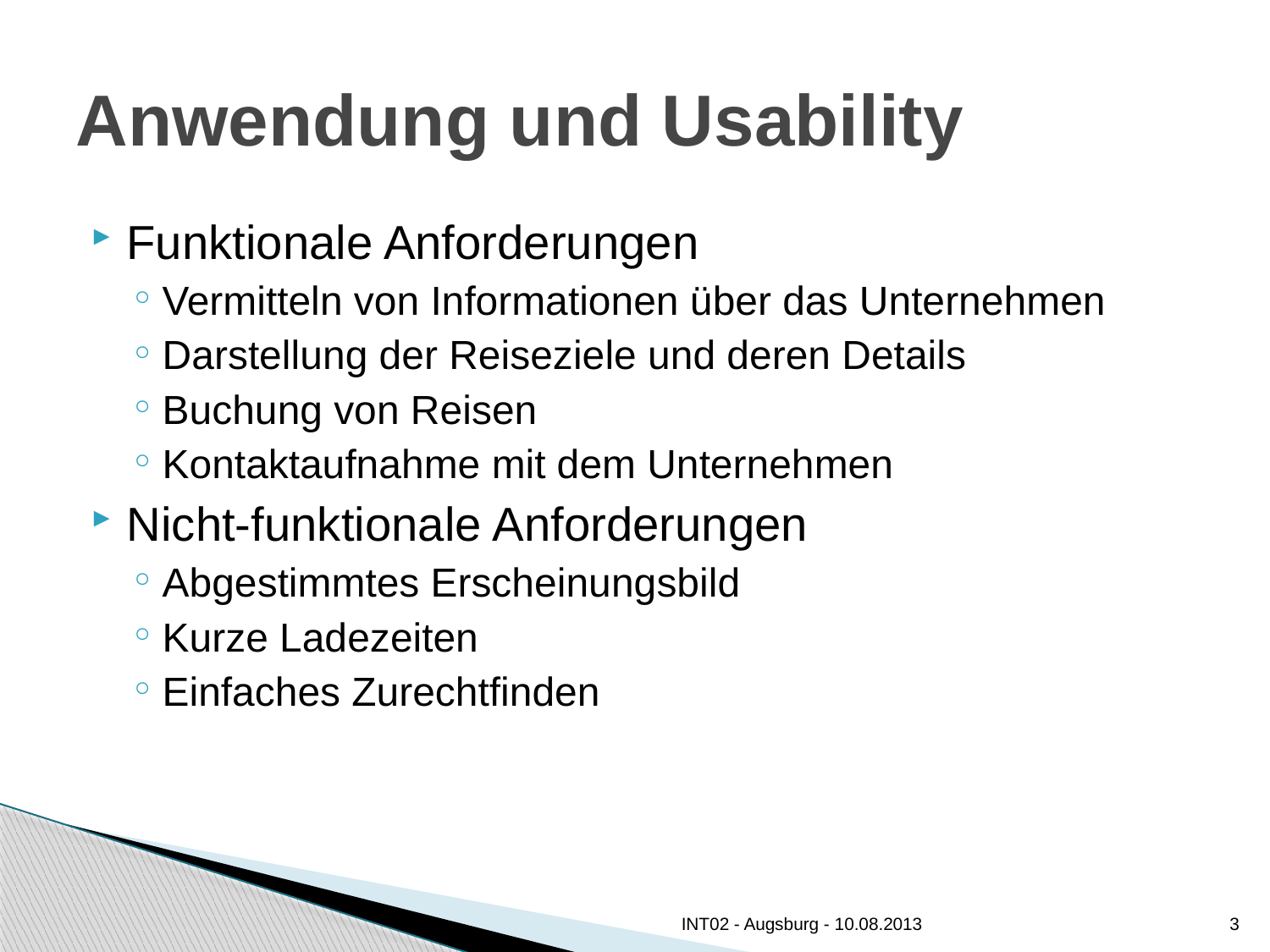

# Anwendung und Usability
Funktionale Anforderungen
Vermitteln von Informationen über das Unternehmen
Darstellung der Reiseziele und deren Details
Buchung von Reisen
Kontaktaufnahme mit dem Unternehmen
Nicht-funktionale Anforderungen
Abgestimmtes Erscheinungsbild
Kurze Ladezeiten
Einfaches Zurechtfinden
INT02 - Augsburg - 10.08.2013
3